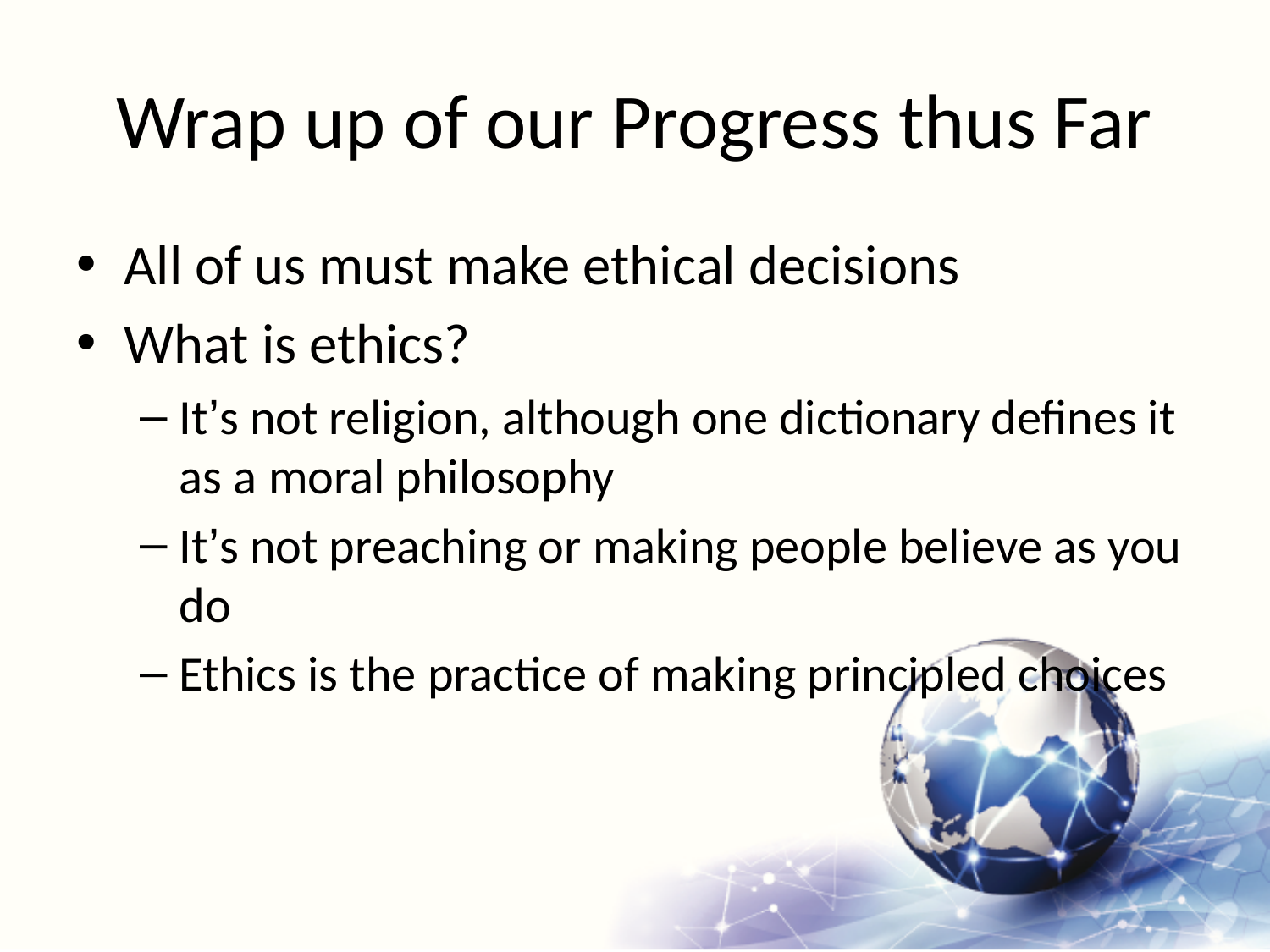

# Wrap up of our Progress thus Far
All of us must make ethical decisions
What is ethics?
It’s not religion, although one dictionary defines it as a moral philosophy
It’s not preaching or making people believe as you do
Ethics is the practice of making principled choices